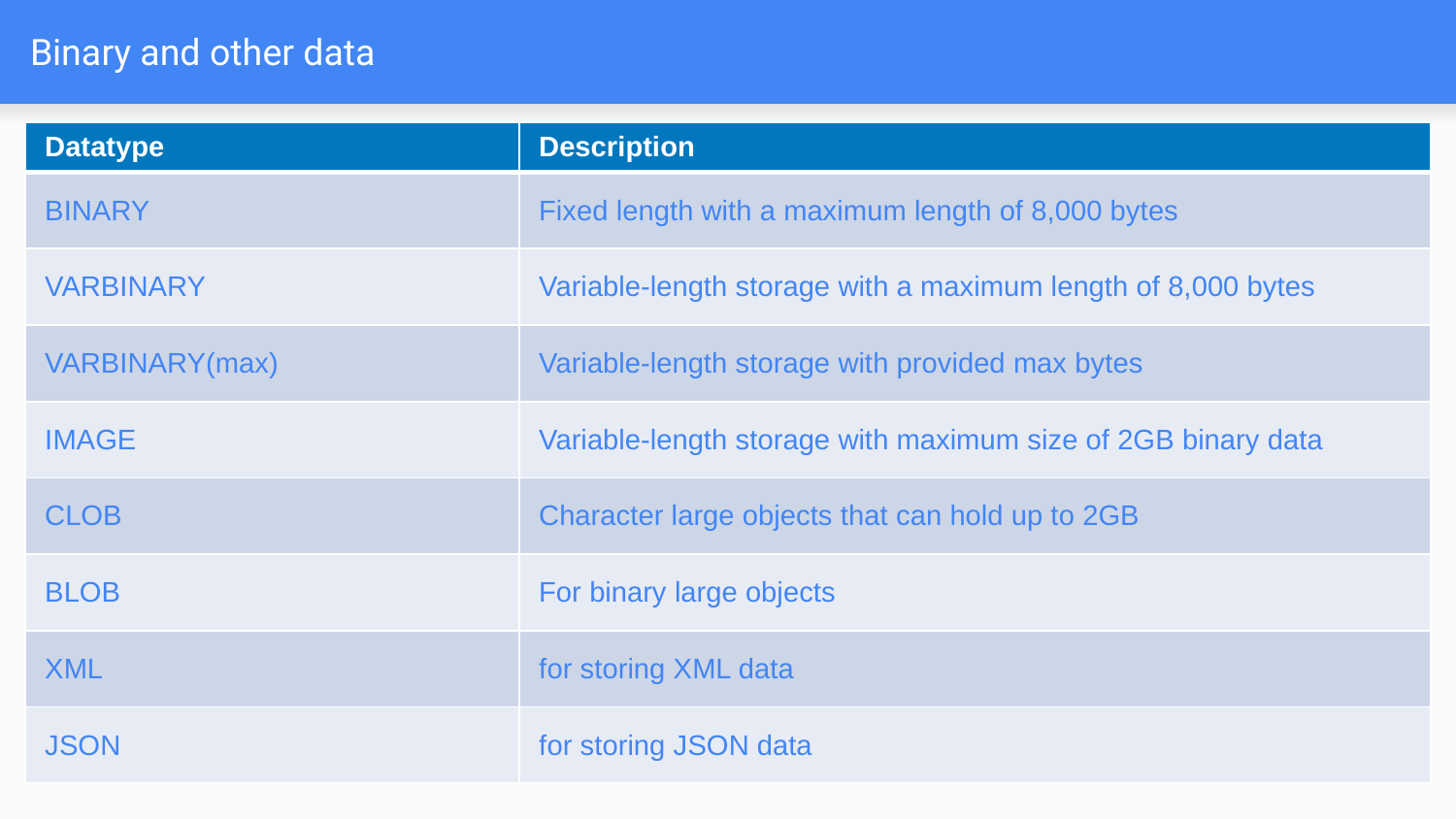

# Binary and other data
| Datatype | Description |
| --- | --- |
| BINARY | Fixed length with a maximum length of 8,000 bytes |
| VARBINARY | Variable-length storage with a maximum length of 8,000 bytes |
| VARBINARY(max) | Variable-length storage with provided max bytes |
| IMAGE | Variable-length storage with maximum size of 2GB binary data |
| CLOB | Character large objects that can hold up to 2GB |
| BLOB | For binary large objects |
| XML | for storing XML data |
| JSON | for storing JSON data |